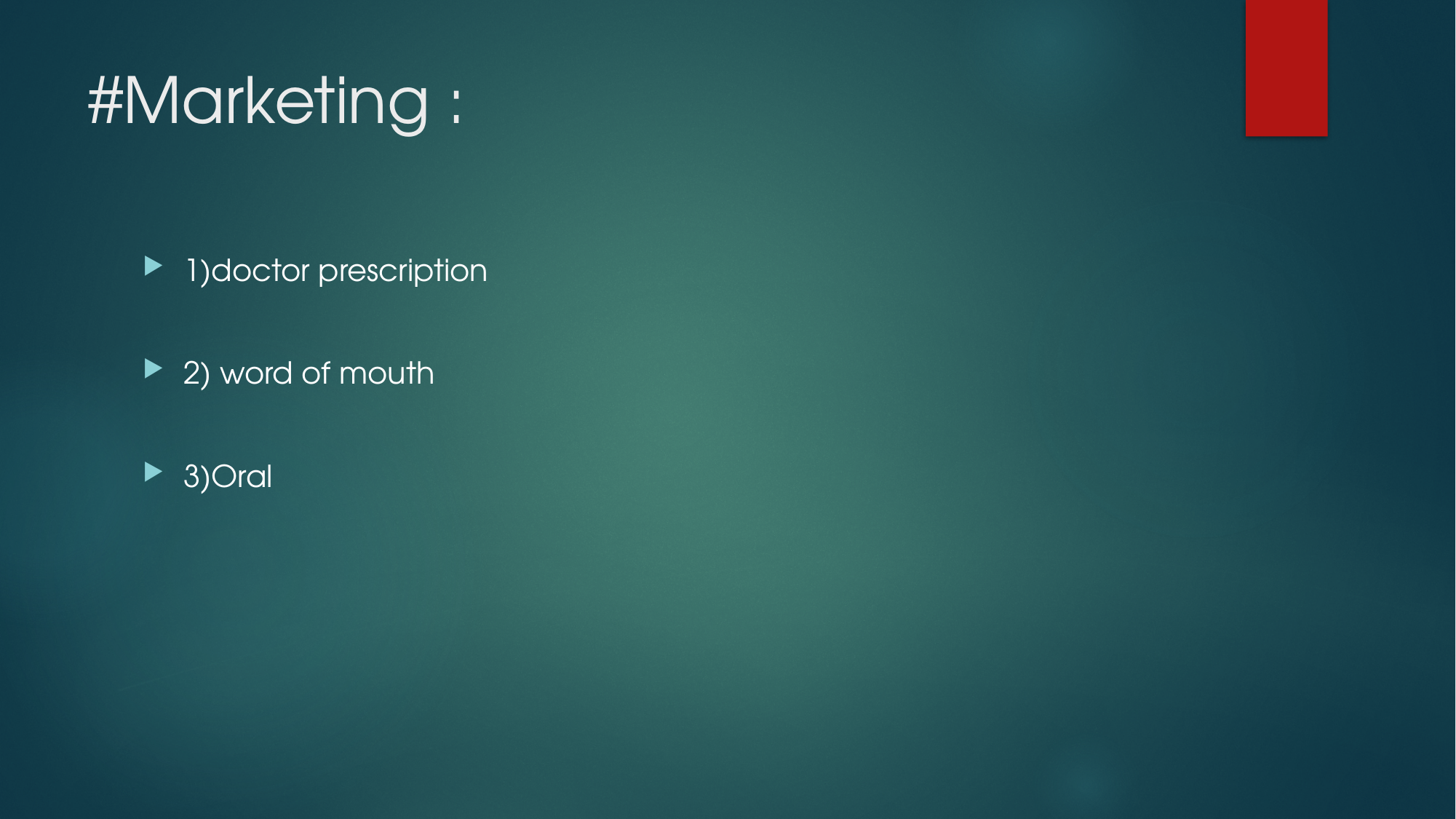

# #Marketing :
1)doctor prescription

2) word of mouth

3)Oral